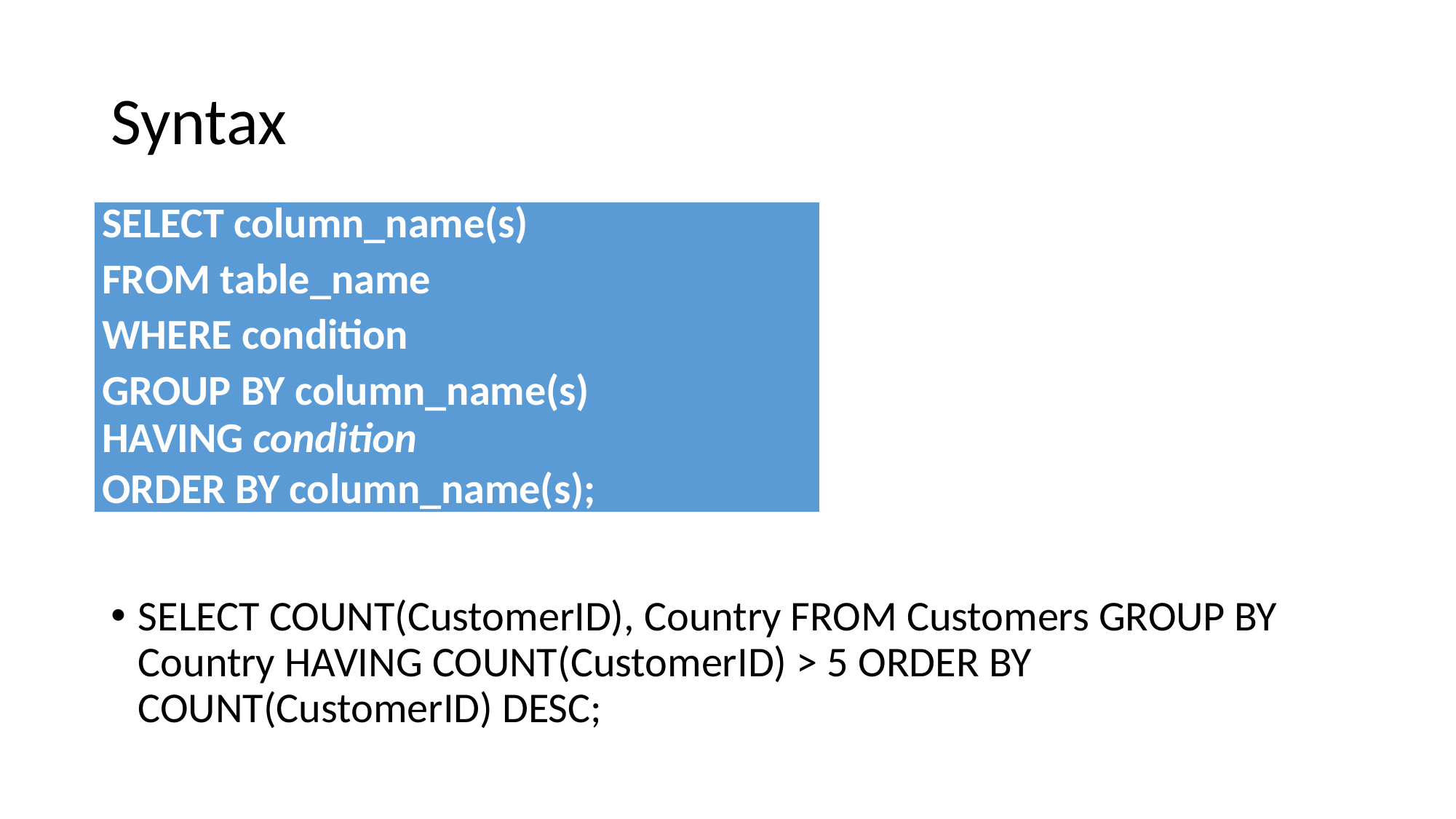

# Syntax
| SELECT column\_name(s) FROM table\_name WHERE condition GROUP BY column\_name(s) HAVING condition ORDER BY column\_name(s); |
| --- |

SELECT COUNT(CustomerID), Country FROM Customers GROUP BY Country HAVING COUNT(CustomerID) > 5 ORDER BY COUNT(CustomerID) DESC;